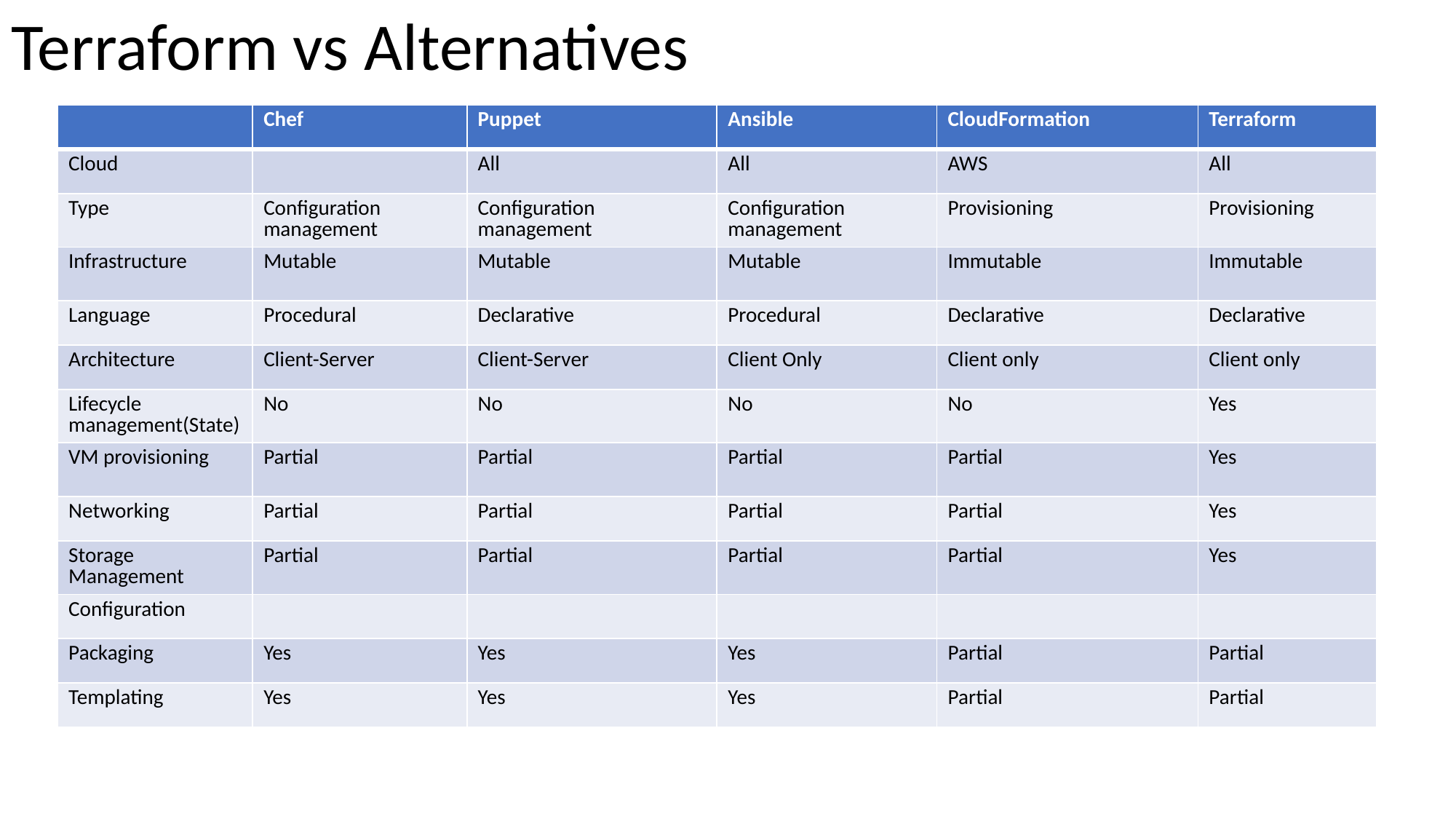

# Terraform vs Alternatives
|  | Chef | Puppet | Ansible | CloudFormation | Terraform |
| --- | --- | --- | --- | --- | --- |
| Cloud |  | All | All | AWS | All |
| Type | Configuration management | Configuration management | Configuration management | Provisioning | Provisioning |
| Infrastructure | Mutable | Mutable | Mutable | Immutable | Immutable |
| Language | Procedural | Declarative | Procedural | Declarative | Declarative |
| Architecture | Client-Server | Client-Server | Client Only | Client only | Client only |
| Lifecycle management(State) | No | No | No | No | Yes |
| VM provisioning | Partial | Partial | Partial | Partial | Yes |
| Networking | Partial | Partial | Partial | Partial | Yes |
| Storage Management | Partial | Partial | Partial | Partial | Yes |
| Configuration |  |  |  |  |  |
| Packaging | Yes | Yes | Yes | Partial | Partial |
| Templating | Yes | Yes | Yes | Partial | Partial |